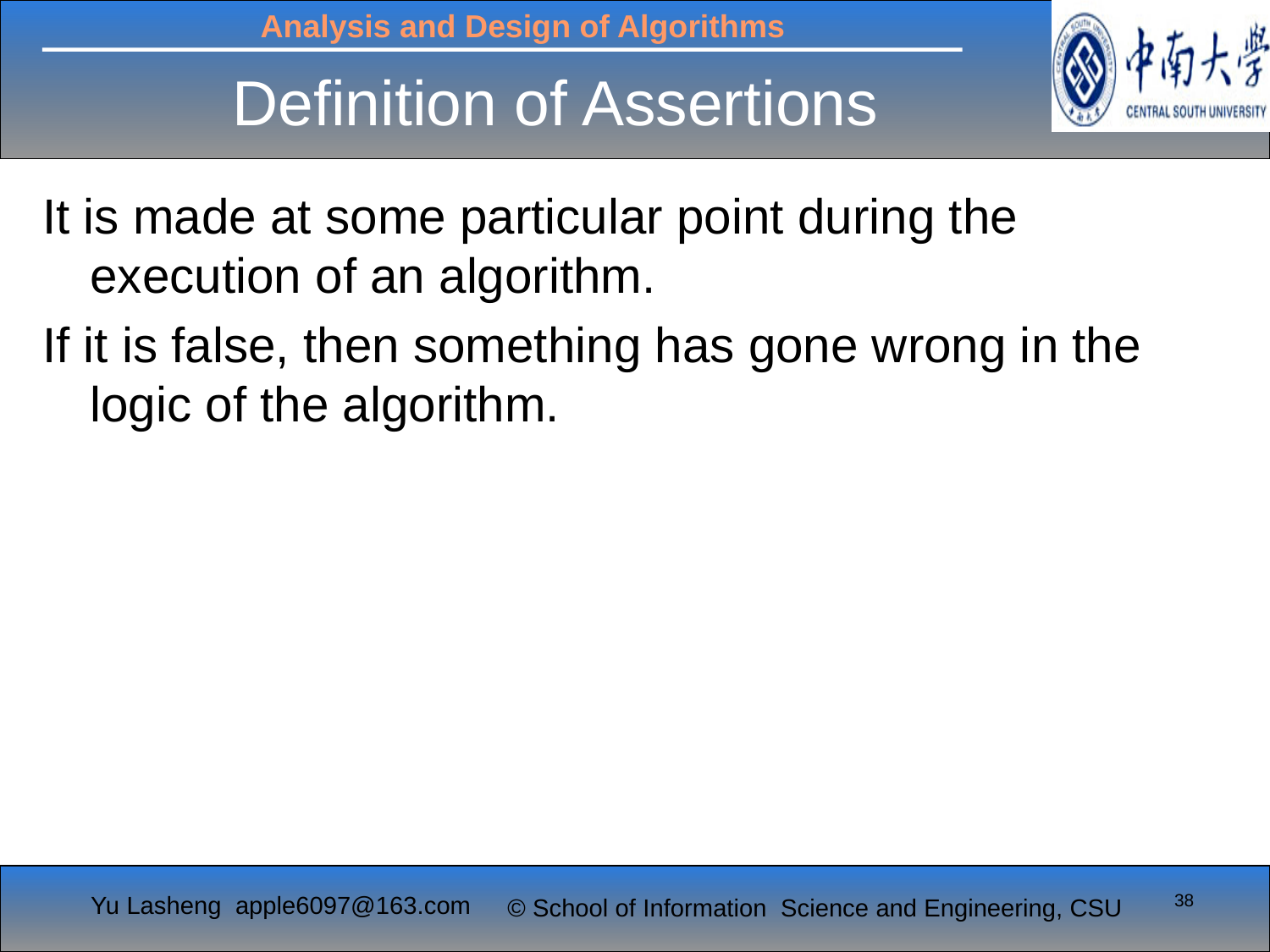

# Definition of Assertions
It is made at some particular point during the execution of an algorithm.
If it is false, then something has gone wrong in the logic of the algorithm.
38